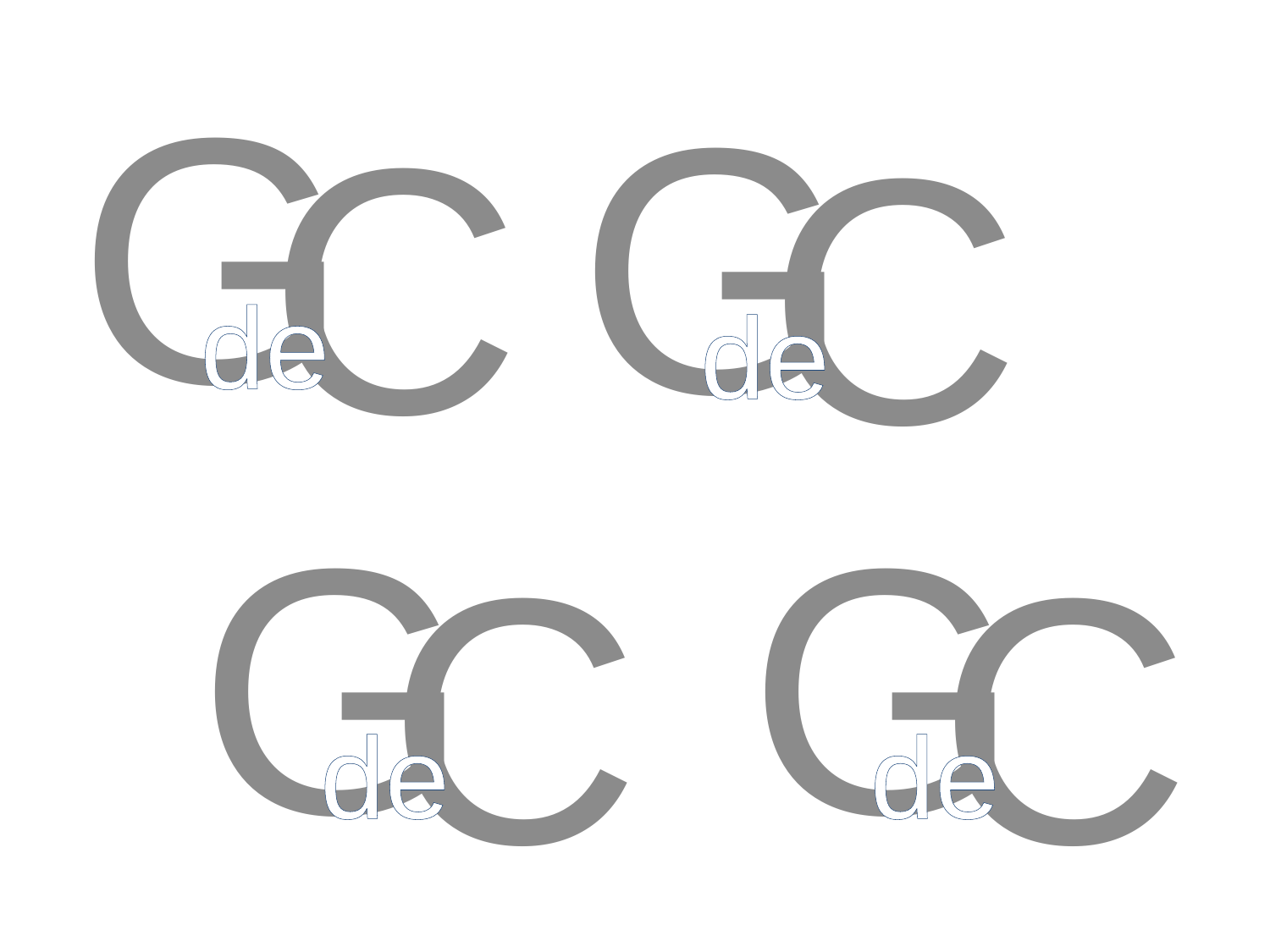

G
G
C
C
de
de
G
G
C
C
de
de